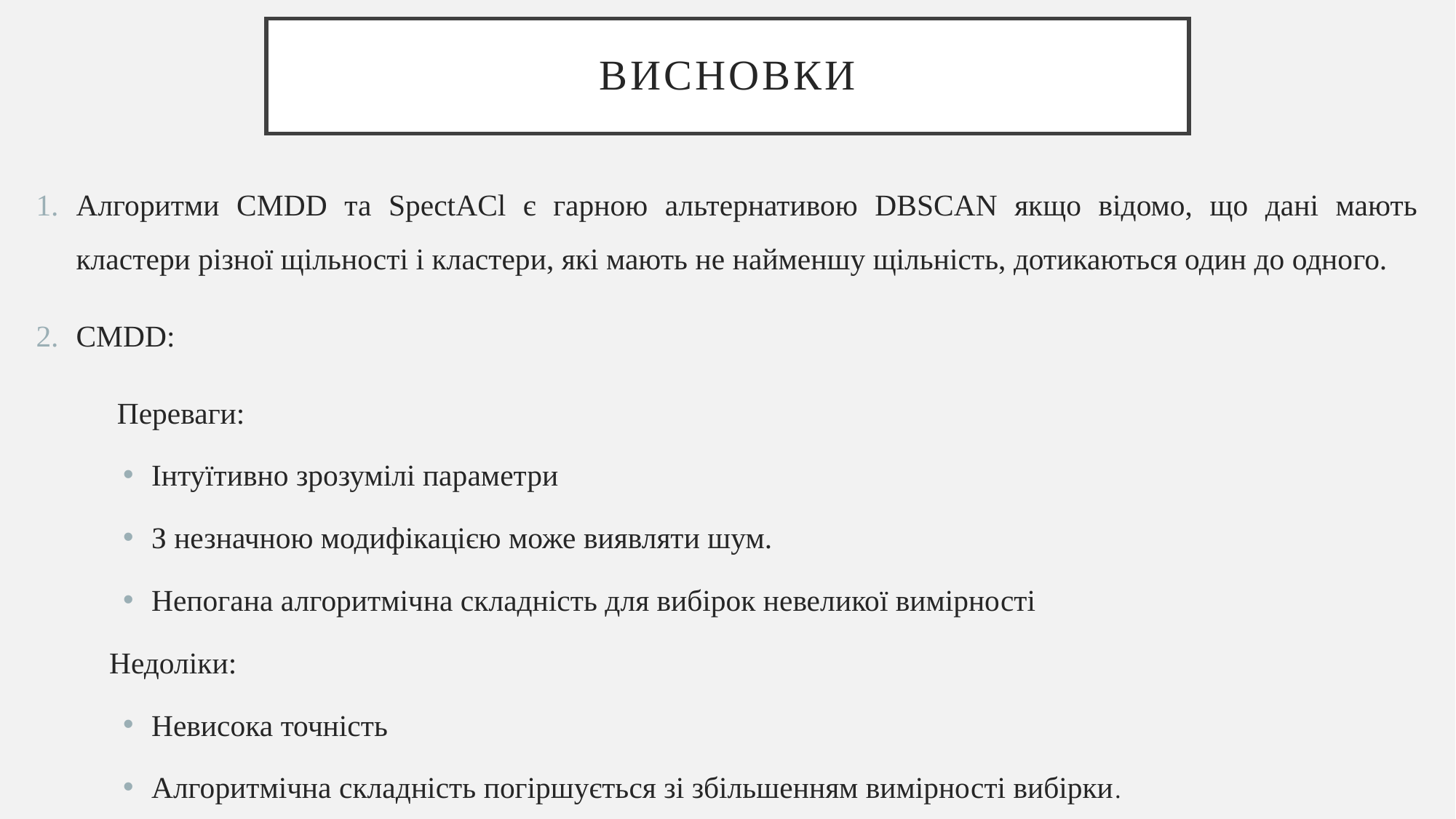

# Висновки
Алгоритми CMDD та SpectACl є гарною альтернативою DBSCAN якщо відомо, що дані мають кластери різної щільності і кластери, які мають не найменшу щільність, дотикаються один до одного.
CMDD:
 Переваги:
Інтуїтивно зрозумілі параметри
З незначною модифікацією може виявляти шум.
Непогана алгоритмічна складність для вибірок невеликої вимірності
Недоліки:
Невисока точність
Алгоритмічна складність погіршується зі збільшенням вимірності вибірки.